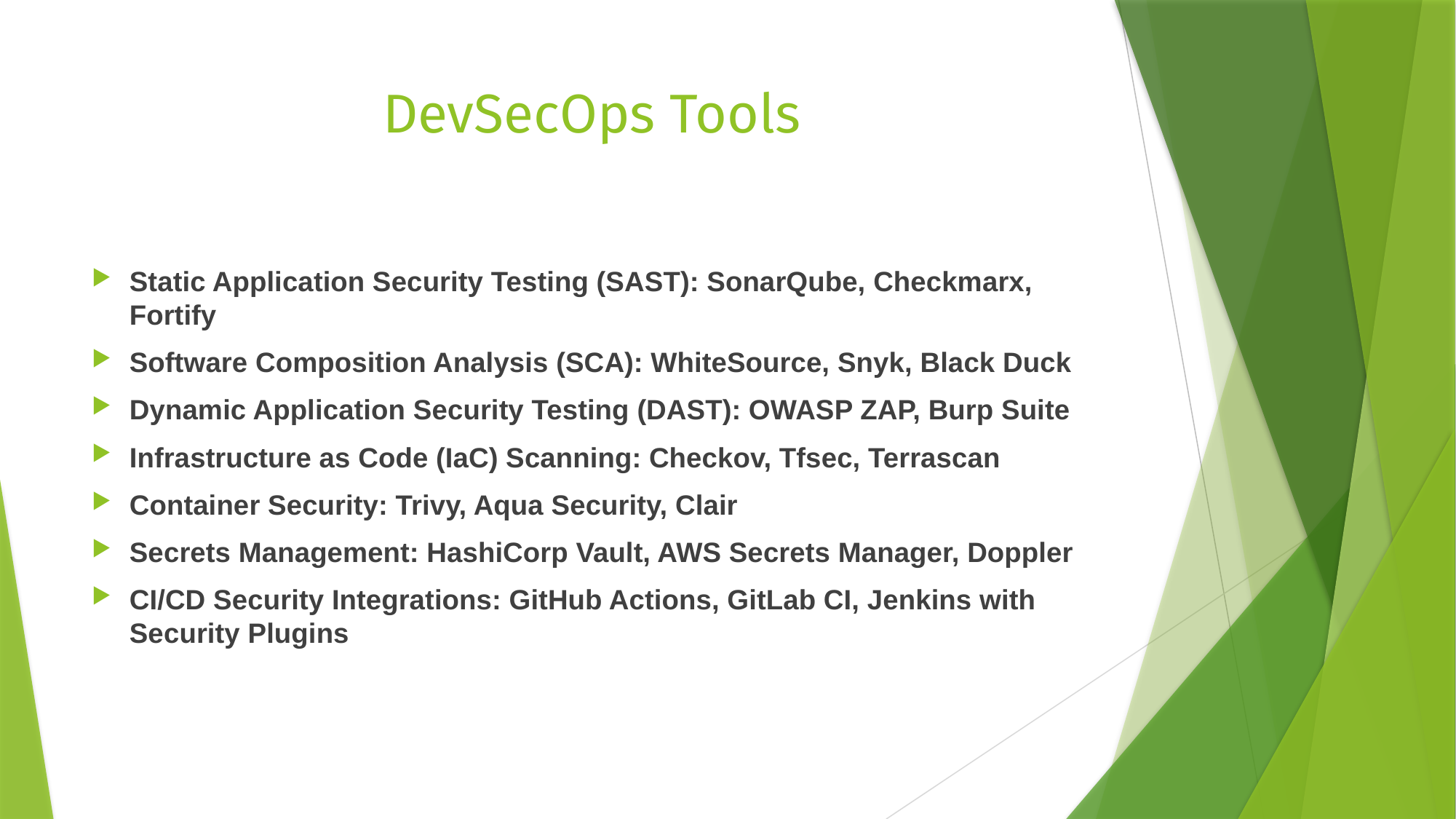

# DevSecOps Tools
Static Application Security Testing (SAST): SonarQube, Checkmarx, Fortify
Software Composition Analysis (SCA): WhiteSource, Snyk, Black Duck
Dynamic Application Security Testing (DAST): OWASP ZAP, Burp Suite
Infrastructure as Code (IaC) Scanning: Checkov, Tfsec, Terrascan
Container Security: Trivy, Aqua Security, Clair
Secrets Management: HashiCorp Vault, AWS Secrets Manager, Doppler
CI/CD Security Integrations: GitHub Actions, GitLab CI, Jenkins with Security Plugins